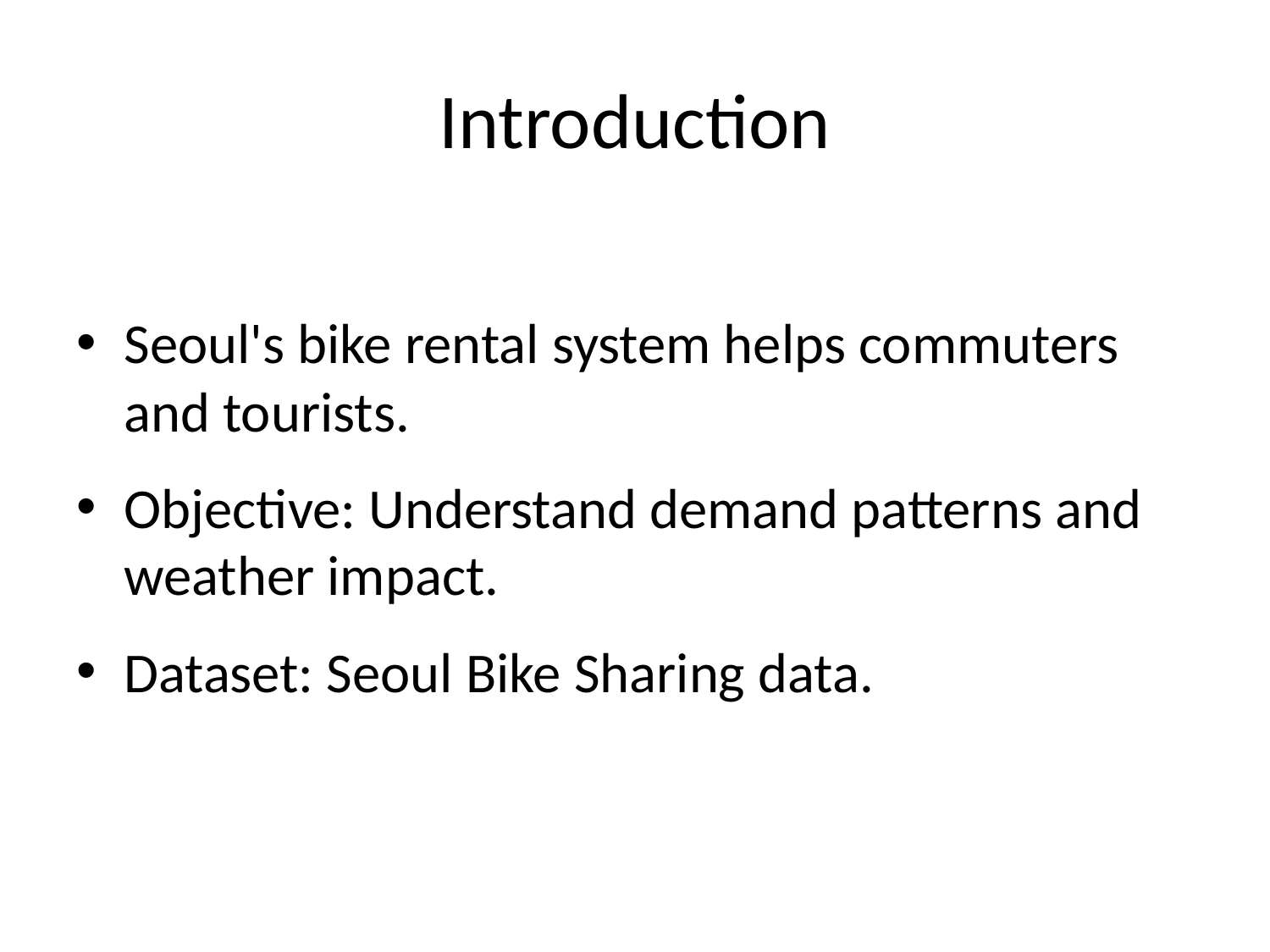

# Introduction

Seoul's bike rental system helps commuters and tourists.
Objective: Understand demand patterns and weather impact.
Dataset: Seoul Bike Sharing data.